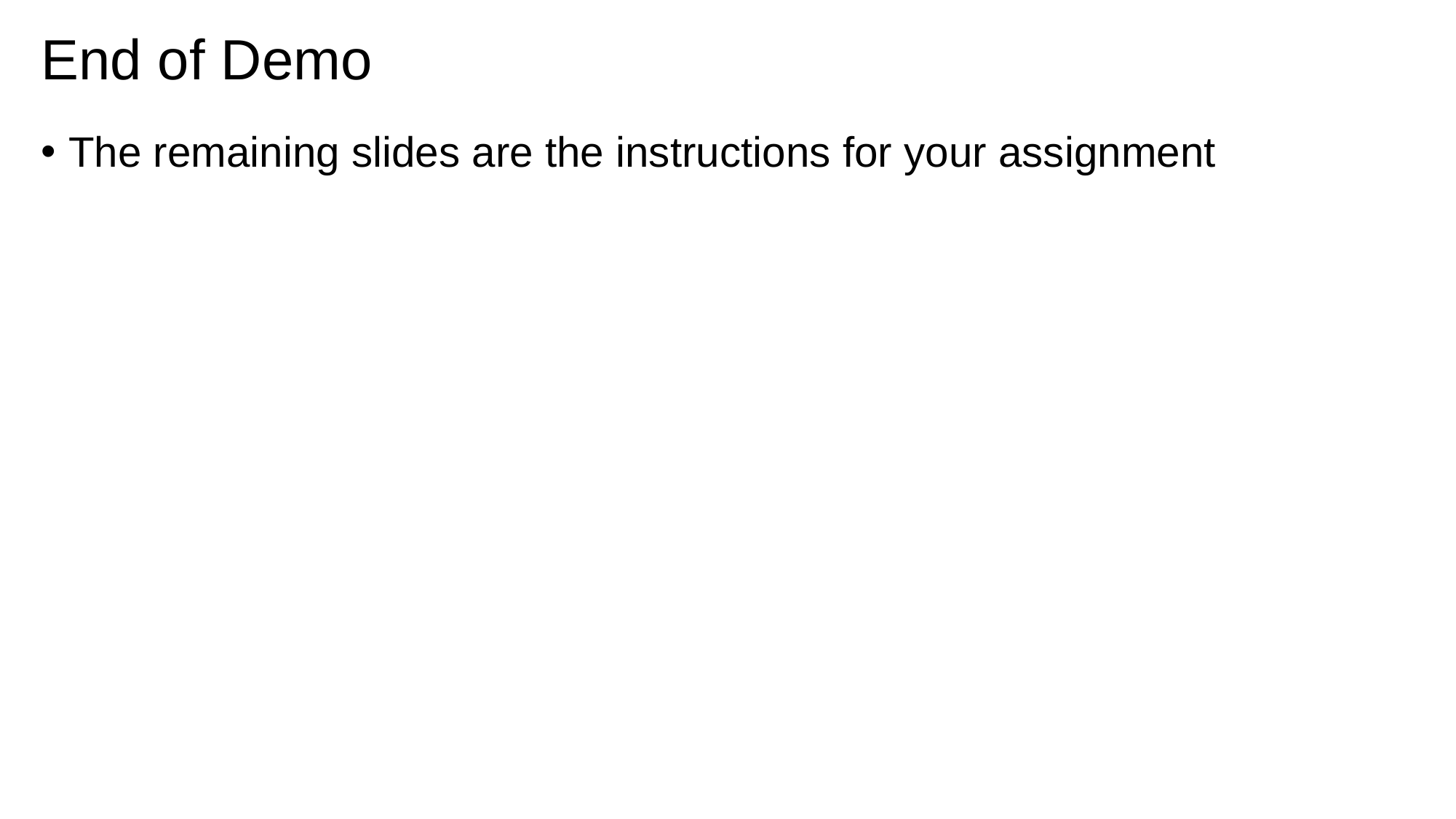

# End of Demo
The remaining slides are the instructions for your assignment